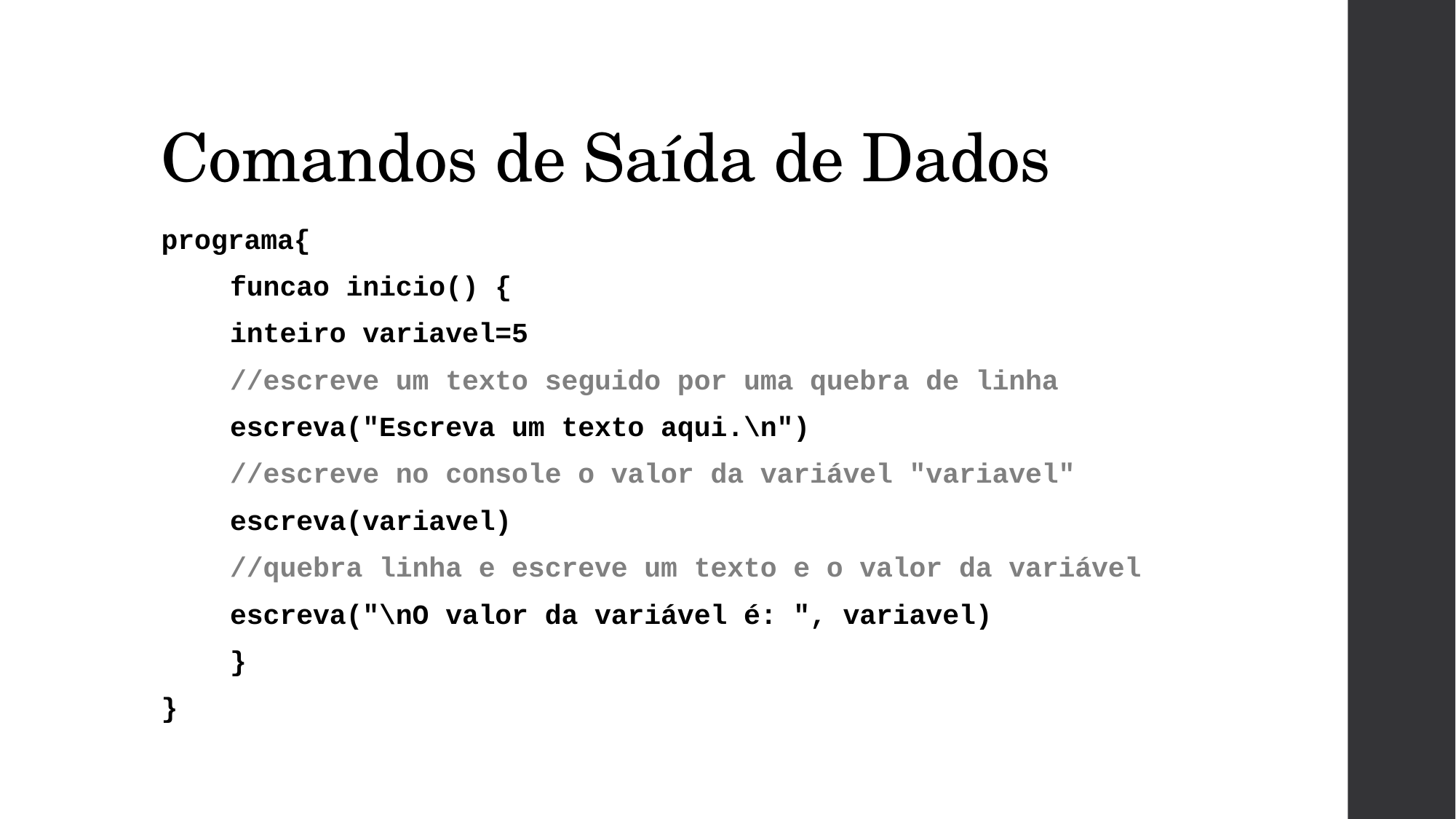

Comandos de Saída de Dados
programa{
	funcao inicio() {
		inteiro variavel=5
		//escreve um texto seguido por uma quebra de linha
		escreva("Escreva um texto aqui.\n")
		//escreve no console o valor da variável "variavel"
		escreva(variavel)
		//quebra linha e escreve um texto e o valor da variável
		escreva("\nO valor da variável é: ", variavel)
	}
}